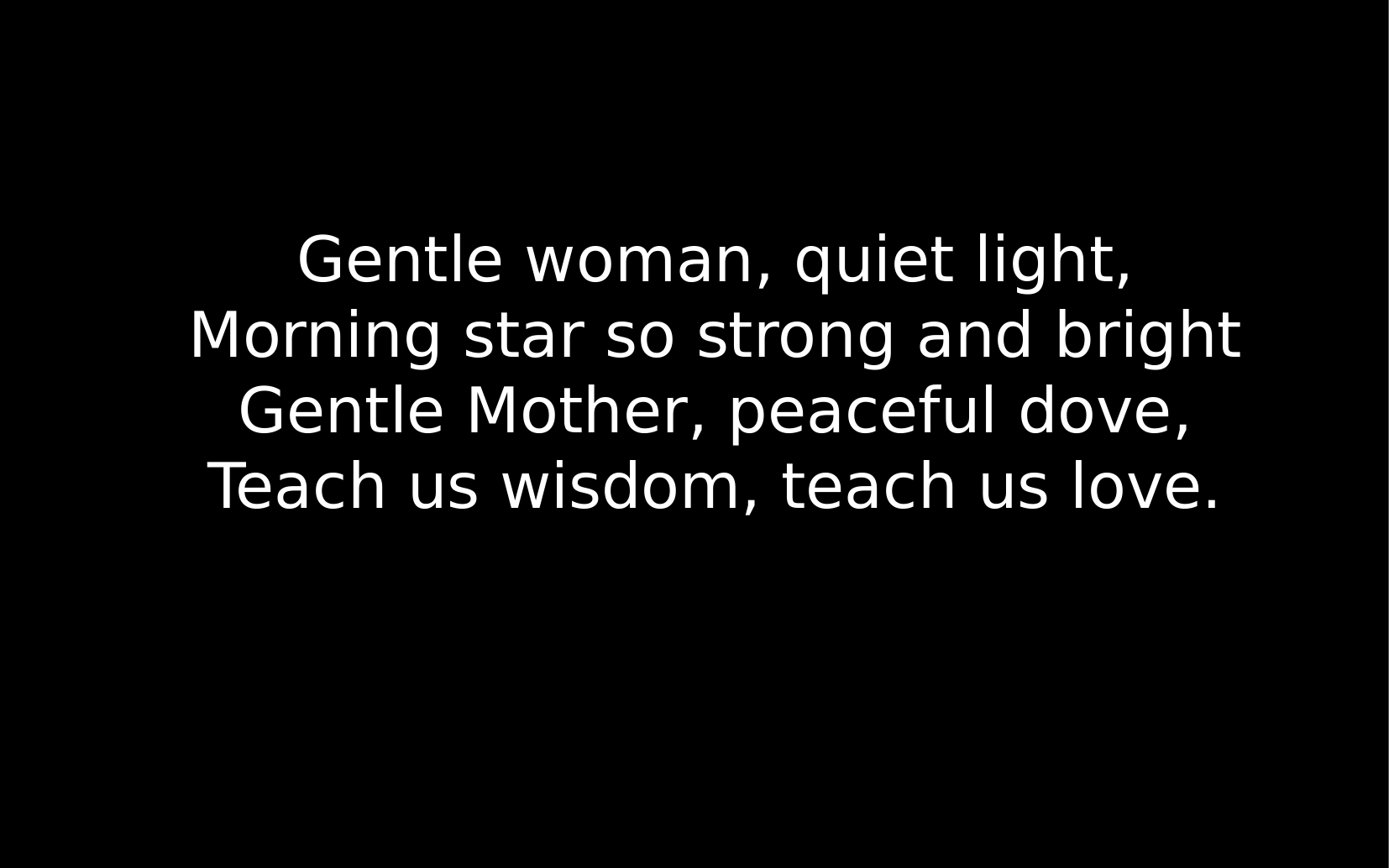

Gentle woman, quiet light,
Morning star so strong and bright
Gentle Mother, peaceful dove,
Teach us wisdom, teach us love.